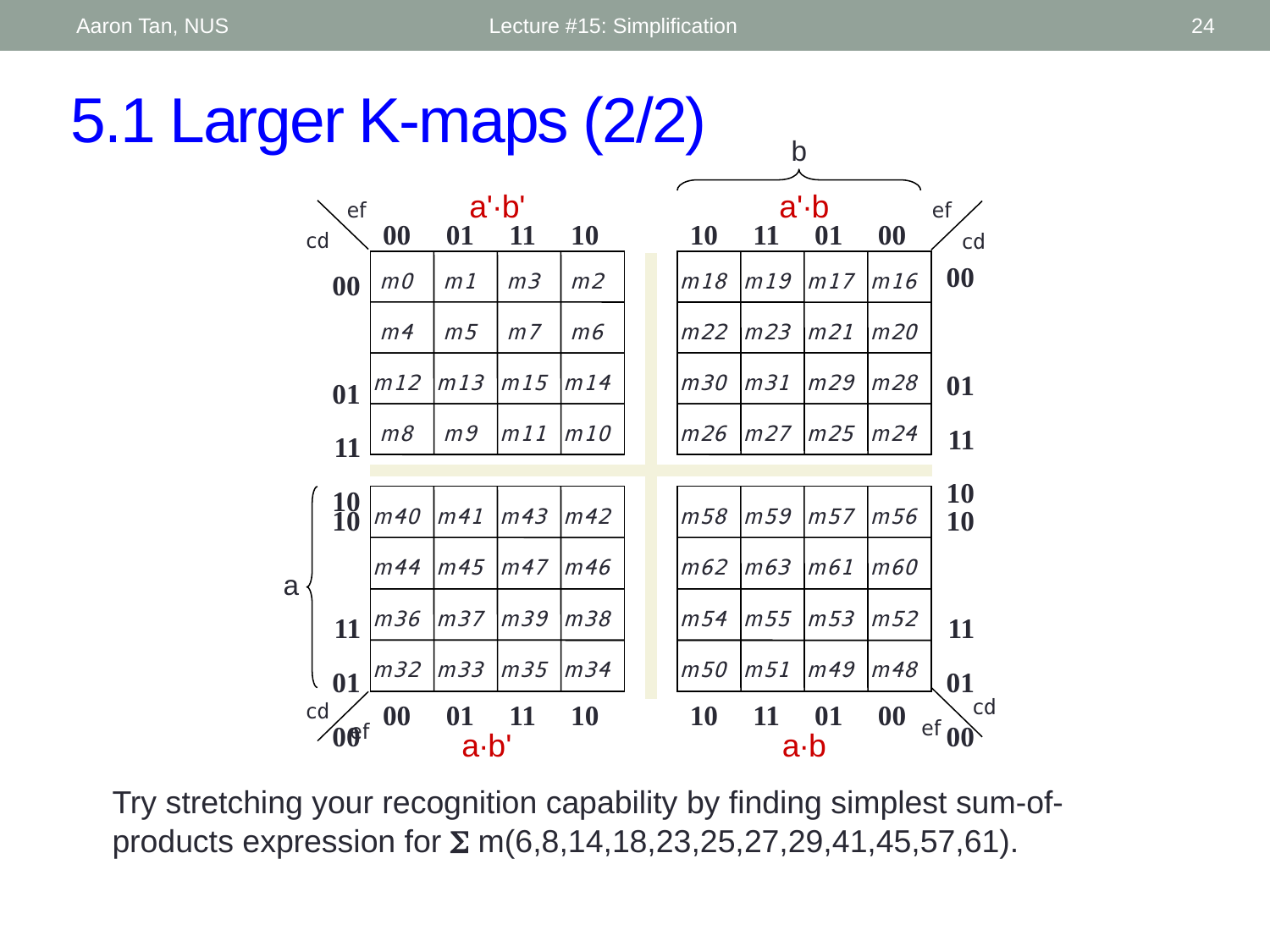

Aaron Tan, NUS
Lecture #15: Simplification
24
# 5.1 Larger K-maps (2/2)

b
a'∙b'
a'∙b
ef

00     01     11     10
cd
00  01
11
10

m0
m1
m3
m2

m4
m5
m7
m6

m12
m13
m15
m14

m8
m9
m11
m10

ef

10     11     01     00
cd
00  01
11
10

m18
m19
m17
m16

m22
m23
m21
m20

m30
m31
m29
m28

m26
m27
m25
m24

10  11
01
00

m40
m41
m43
m42

m44
m45
m47
m46

m36
m37
m39
m38

m32
m33
m35
m34

cd

00     01     11     10
ef
10  11
01
00

m58
m59
m57
m56

m62
m63
m61
m60

m54
m55
m53
m52

m50
m51
m49
m48

cd

10     11     01     00
ef

a
a∙b'
a∙b
	Try stretching your recognition capability by finding simplest sum-of-products expression for Σ m(6,8,14,18,23,25,27,29,41,45,57,61).